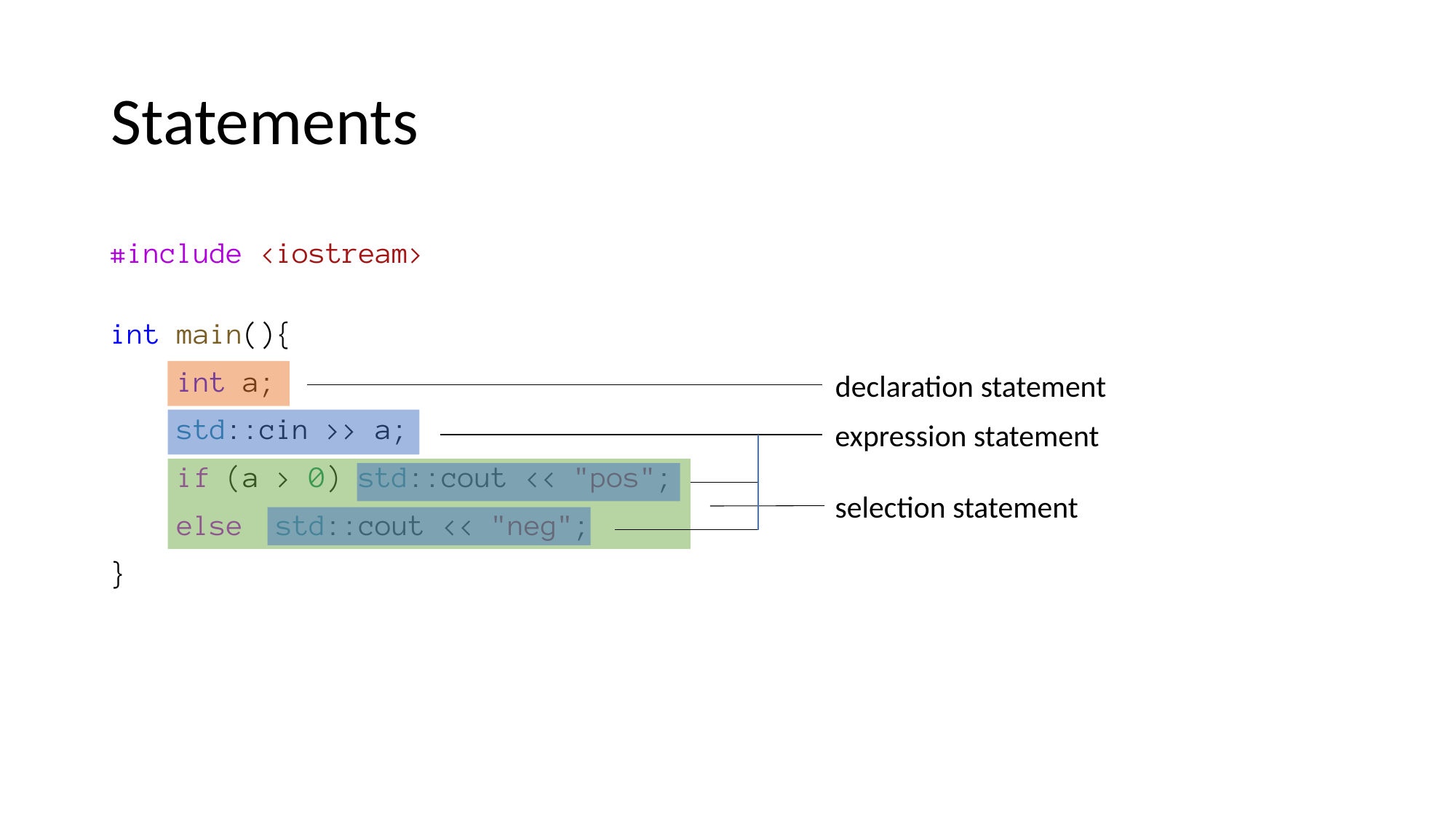

# Statements
#include <iostream>
int main(){
    int a;
    std::cin >> a;
    if (a > 0) std::cout << "pos";
    else  std::cout << "neg";
}

declaration statement

expression statement

selection statement